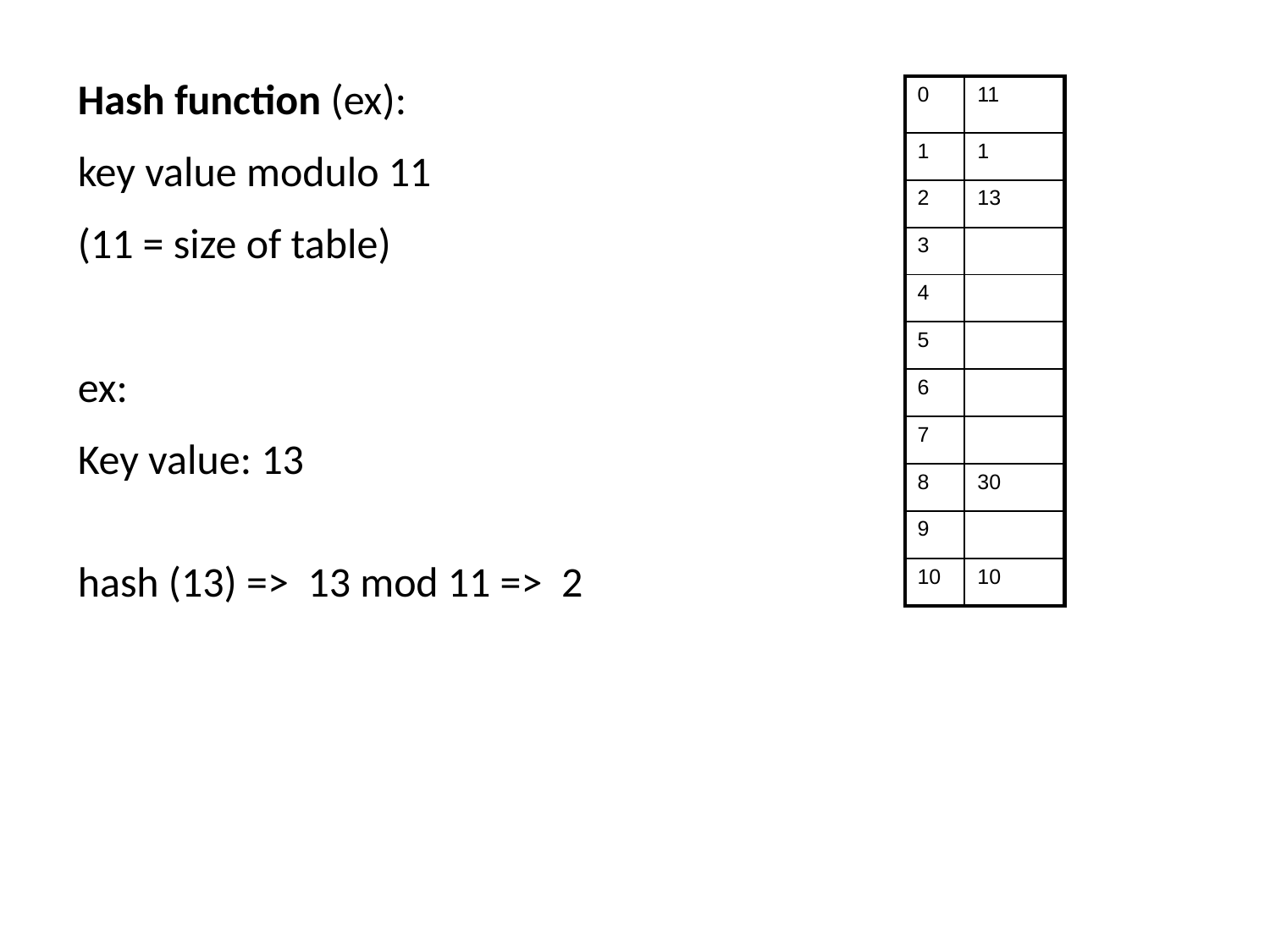

Hash function (ex):
key value modulo 11
(11 = size of table)

ex:
Key value: 13
hash (13) =>  13 mod 11 =>  2
| 0 | 11 |
| --- | --- |
| 1 | 1 |
| 2 | 13 |
| 3 |  |
| 4 |  |
| 5 |  |
| 6 |  |
| 7 |  |
| 8 | 30 |
| 9 |  |
| 10 | 10 |